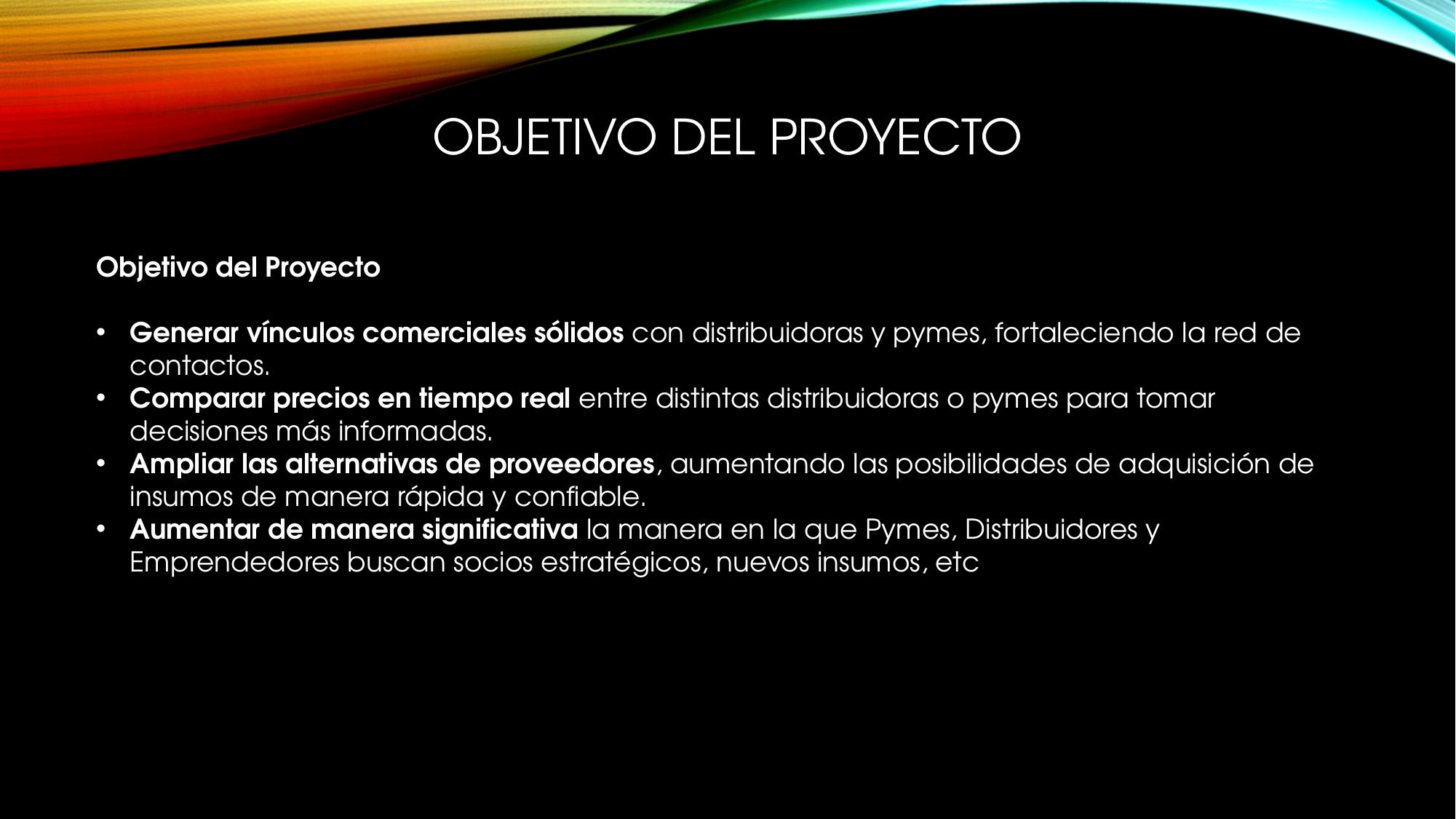

# OBJETIVO DEL PROYECTO
Objetivo del Proyecto

Generar vínculos comerciales sólidos con distribuidoras y pymes, fortaleciendo la red de contactos.
Comparar precios en tiempo real entre distintas distribuidoras o pymes para tomar decisiones más informadas.
Ampliar las alternativas de proveedores, aumentando las posibilidades de adquisición de insumos de manera rápida y confiable.
Aumentar de manera significativa la manera en la que Pymes, Distribuidores y Emprendedores buscan socios estratégicos, nuevos insumos, etc